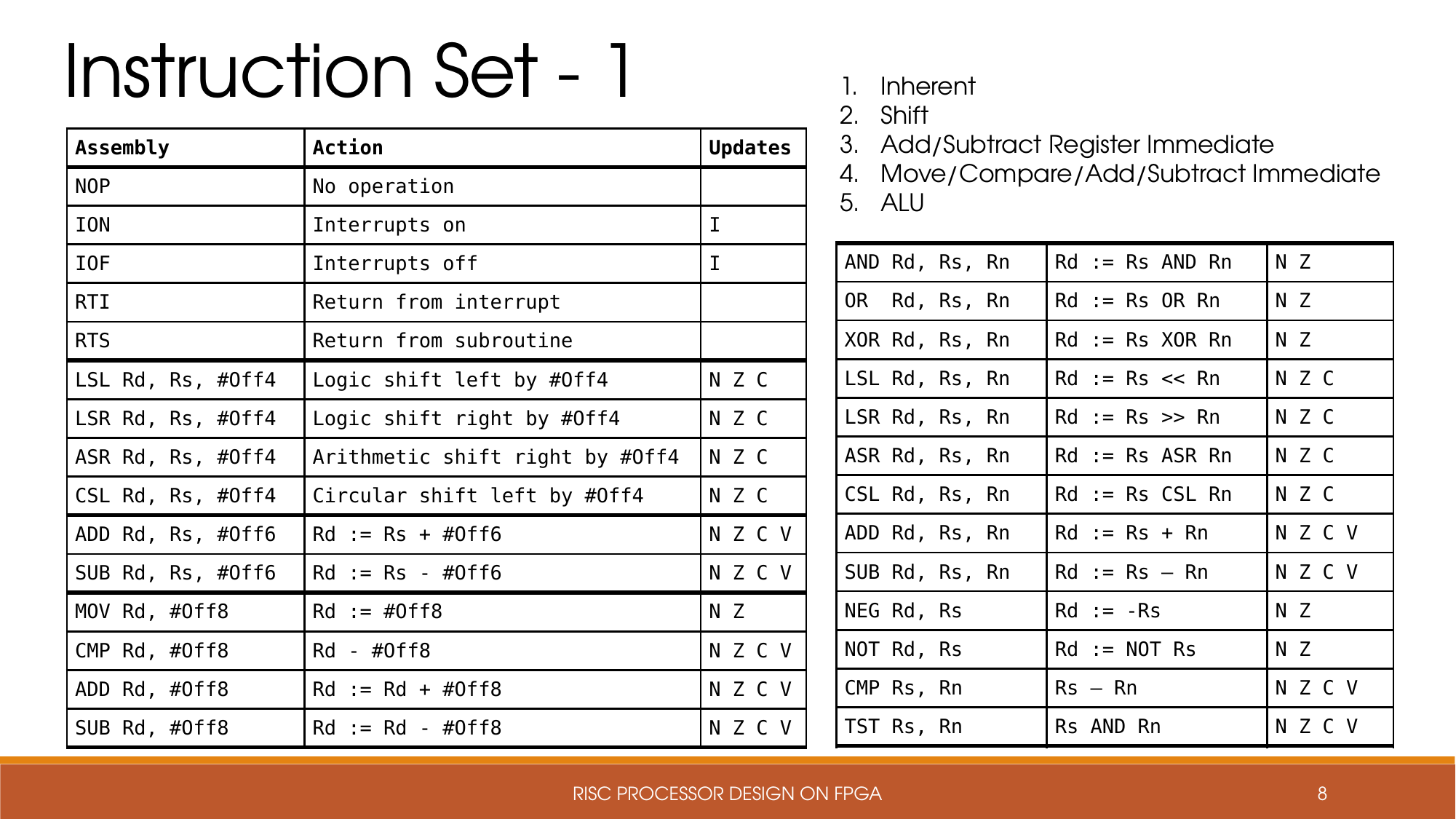

Instruction Set - 1
Inherent
Shift
Add/Subtract Register Immediate
Move/Compare/Add/Subtract Immediate
ALU
| Assembly | Action | Updates |
| --- | --- | --- |
| NOP | No operation |  |
| ION | Interrupts on | I |
| IOF | Interrupts off | I |
| RTI | Return from interrupt |  |
| RTS | Return from subroutine |  |
| LSL Rd, Rs, #Off4 | Logic shift left by #Off4 | N Z C |
| LSR Rd, Rs, #Off4 | Logic shift right by #Off4 | N Z C |
| ASR Rd, Rs, #Off4 | Arithmetic shift right by #Off4 | N Z C |
| CSL Rd, Rs, #Off4 | Circular shift left by #Off4 | N Z C |
| ADD Rd, Rs, #Off6 | Rd := Rs + #Off6 | N Z C V |
| SUB Rd, Rs, #Off6 | Rd := Rs - #Off6 | N Z C V |
| MOV Rd, #Off8 | Rd := #Off8 | N Z |
| CMP Rd, #Off8 | Rd - #Off8 | N Z C V |
| ADD Rd, #Off8 | Rd := Rd + #Off8 | N Z C V |
| SUB Rd, #Off8 | Rd := Rd - #Off8 | N Z C V |
| AND Rd, Rs, Rn | Rd := Rs AND Rn | N Z |
| --- | --- | --- |
| OR Rd, Rs, Rn | Rd := Rs OR Rn | N Z |
| XOR Rd, Rs, Rn | Rd := Rs XOR Rn | N Z |
| LSL Rd, Rs, Rn | Rd := Rs << Rn | N Z C |
| LSR Rd, Rs, Rn | Rd := Rs >> Rn | N Z C |
| ASR Rd, Rs, Rn | Rd := Rs ASR Rn | N Z C |
| CSL Rd, Rs, Rn | Rd := Rs CSL Rn | N Z C |
| ADD Rd, Rs, Rn | Rd := Rs + Rn | N Z C V |
| SUB Rd, Rs, Rn | Rd := Rs – Rn | N Z C V |
| NEG Rd, Rs | Rd := -Rs | N Z |
| NOT Rd, Rs | Rd := NOT Rs | N Z |
| CMP Rs, Rn | Rs – Rn | N Z C V |
| TST Rs, Rn | Rs AND Rn | N Z C V |
RISC PROCESSOR DESIGN ON FPGA
8